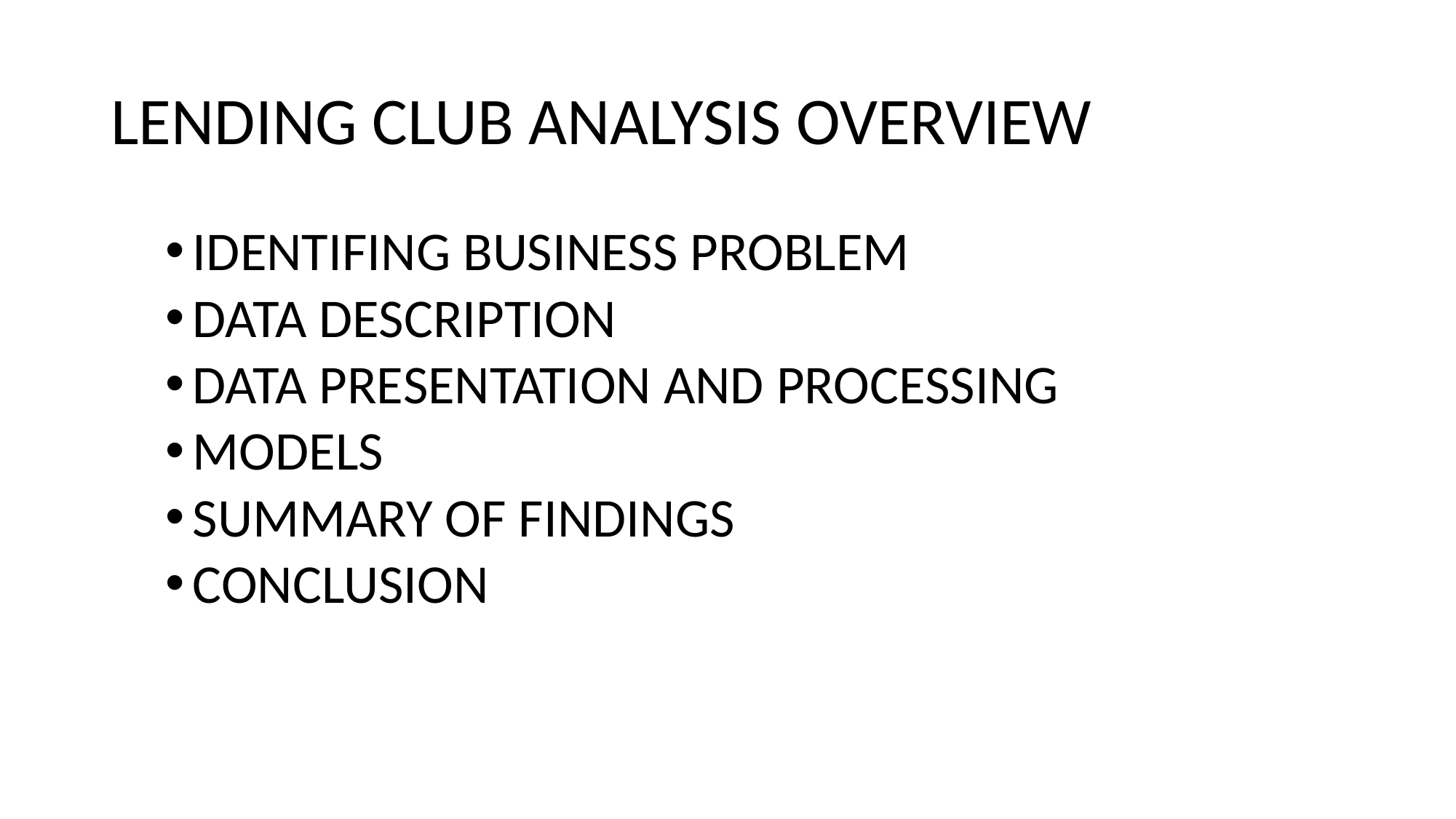

# LENDING CLUB ANALYSIS OVERVIEW
IDENTIFING BUSINESS PROBLEM
DATA DESCRIPTION
DATA PRESENTATION AND PROCESSING
MODELS
SUMMARY OF FINDINGS
CONCLUSION